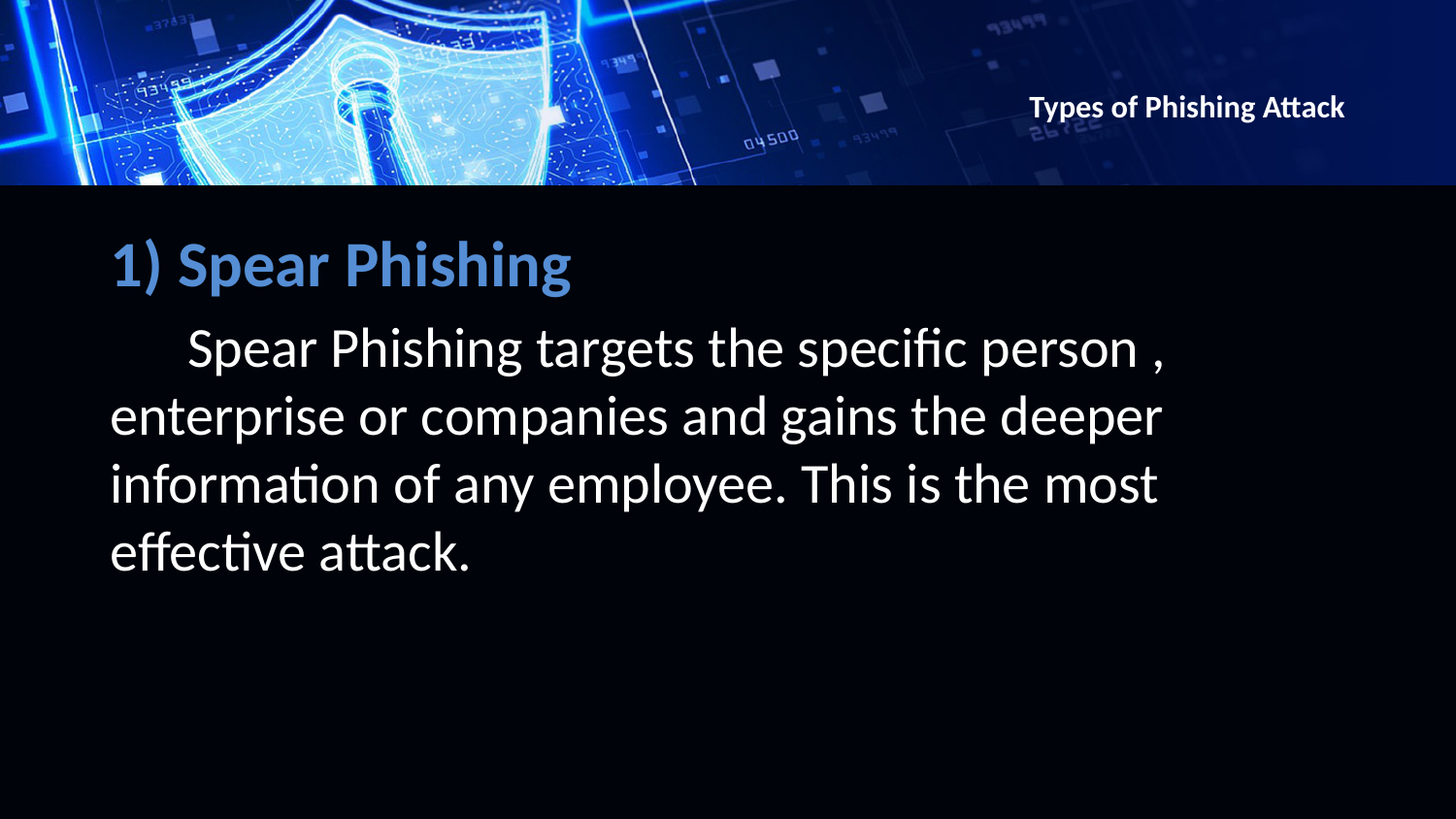

# Types of Phishing Attack
1) Spear Phishing
      Spear Phishing targets the specific person , enterprise or companies and gains the deeper information of any employee. This is the most effective attack.